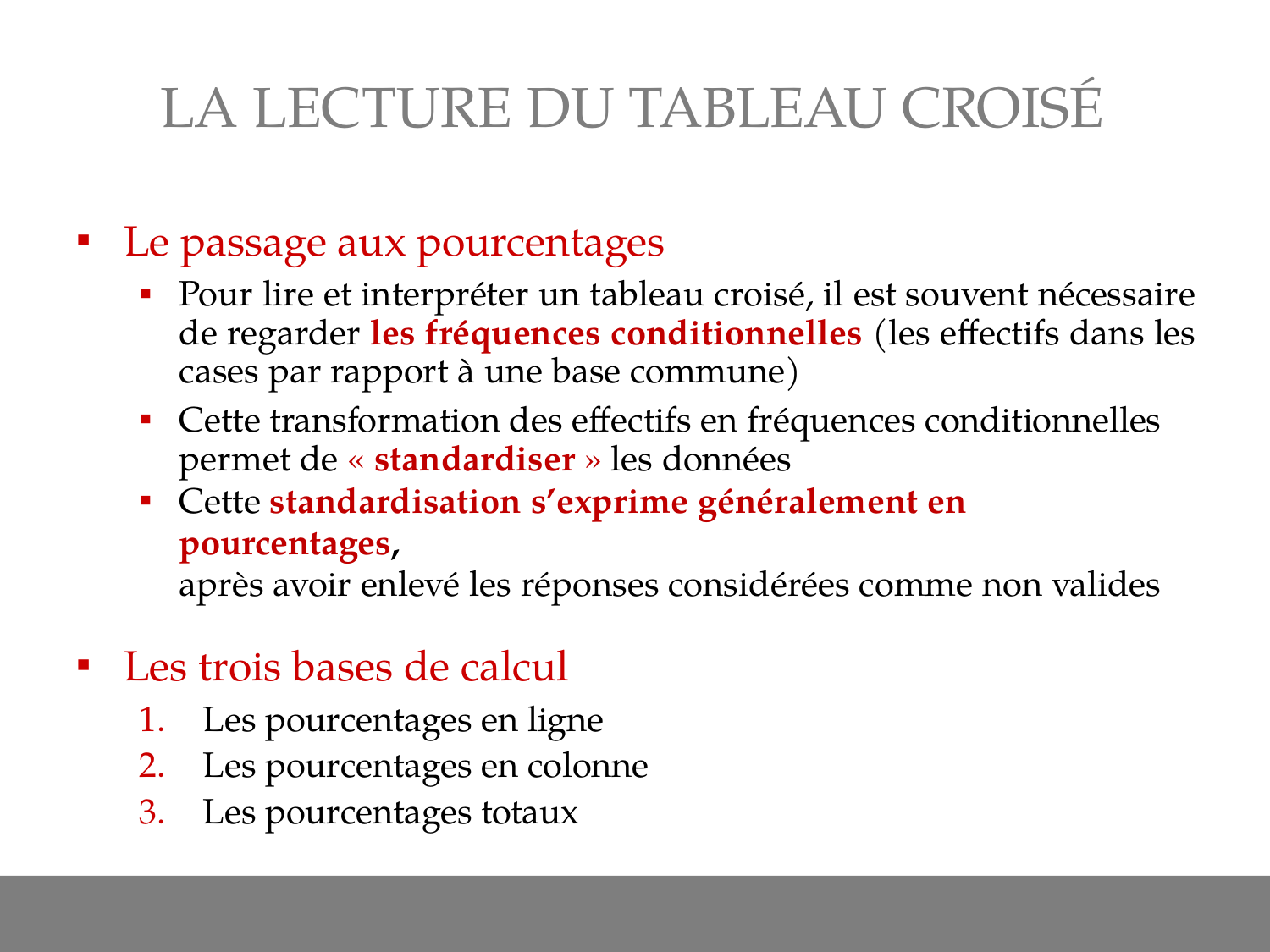

# LA LECTURE DU TABLEAU CROISÉ
Le passage aux pourcentages
Pour lire et interpréter un tableau croisé, il est souvent nécessaire de regarder les fréquences conditionnelles (les effectifs dans les cases par rapport à une base commune)
Cette transformation des effectifs en fréquences conditionnelles permet de « standardiser » les données
Cette standardisation s’exprime généralement en pourcentages,
après avoir enlevé les réponses considérées comme non valides
Les trois bases de calcul
Les pourcentages en ligne
Les pourcentages en colonne
Les pourcentages totaux